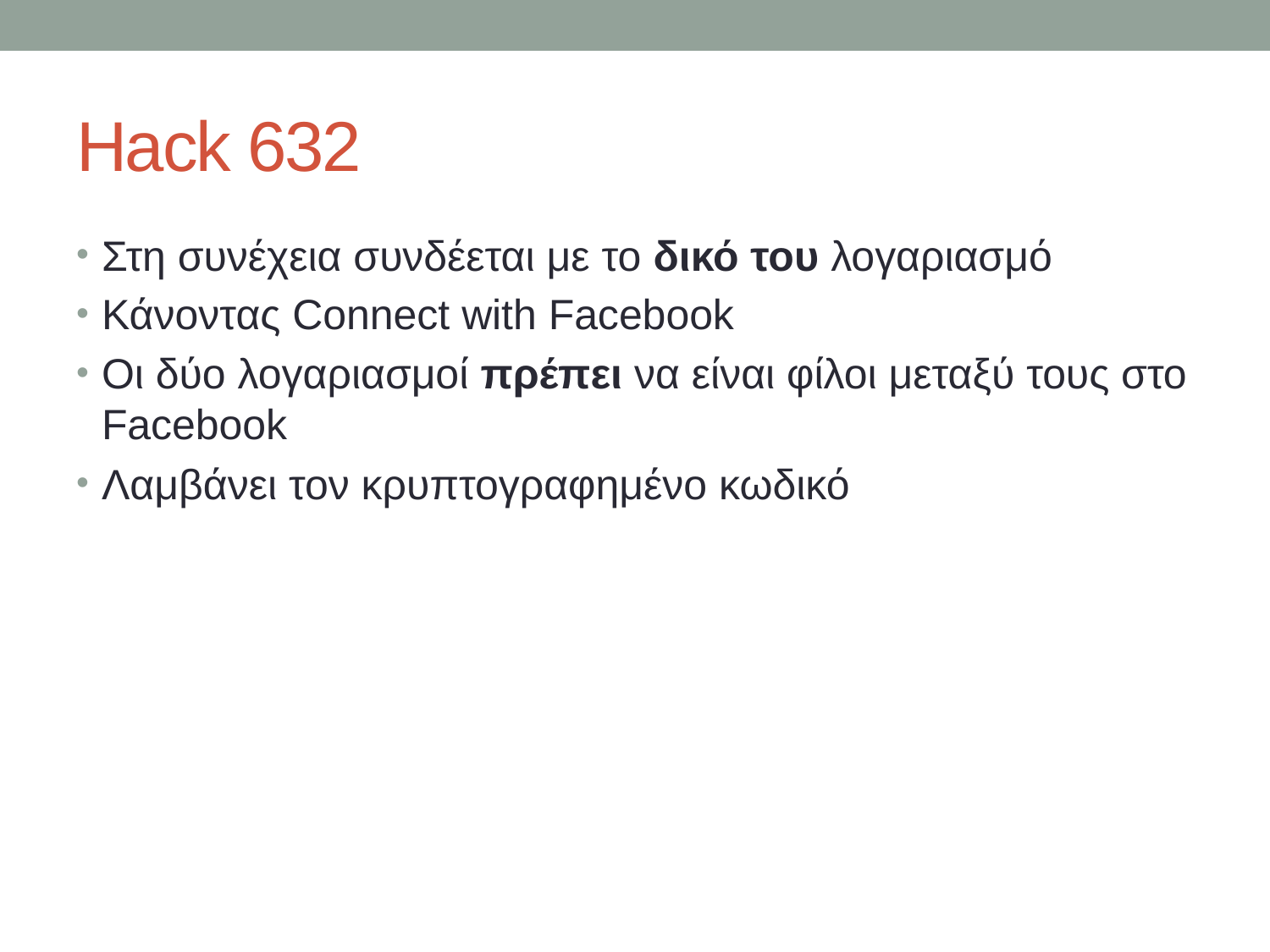

# Hack 632
Στη συνέχεια συνδέεται με το δικό του λογαριασμό
Κάνοντας Connect with Facebook
Οι δύο λογαριασμοί πρέπει να είναι φίλοι μεταξύ τους στο Facebook
Λαμβάνει τον κρυπτογραφημένο κωδικό